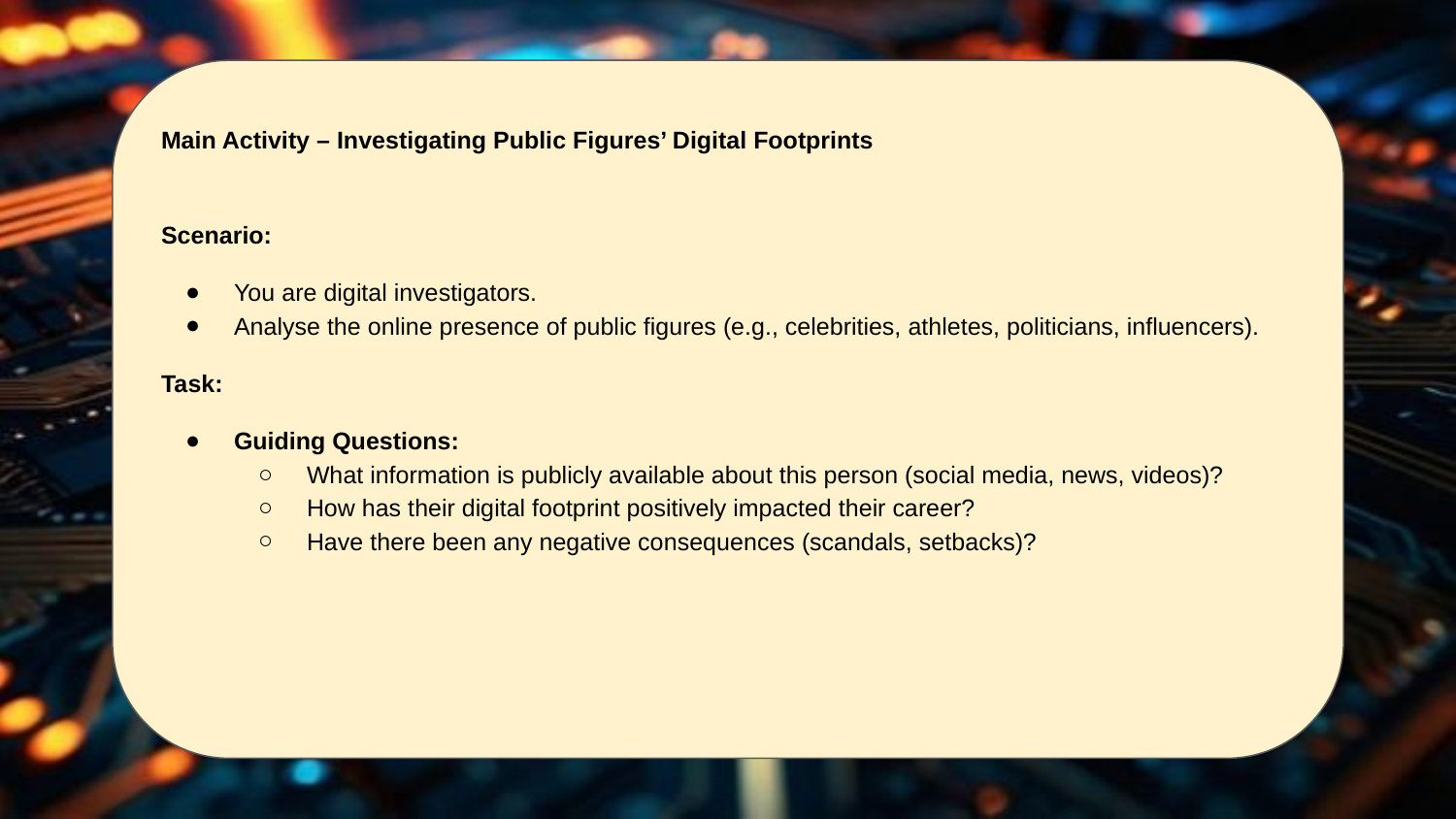

Main Activity – Investigating Public Figures’ Digital Footprints

Scenario:
You are digital investigators.
Analyse the online presence of public figures (e.g., celebrities, athletes, politicians, influencers).
Task:
Guiding Questions:
What information is publicly available about this person (social media, news, videos)?
How has their digital footprint positively impacted their career?
Have there been any negative consequences (scandals, setbacks)?